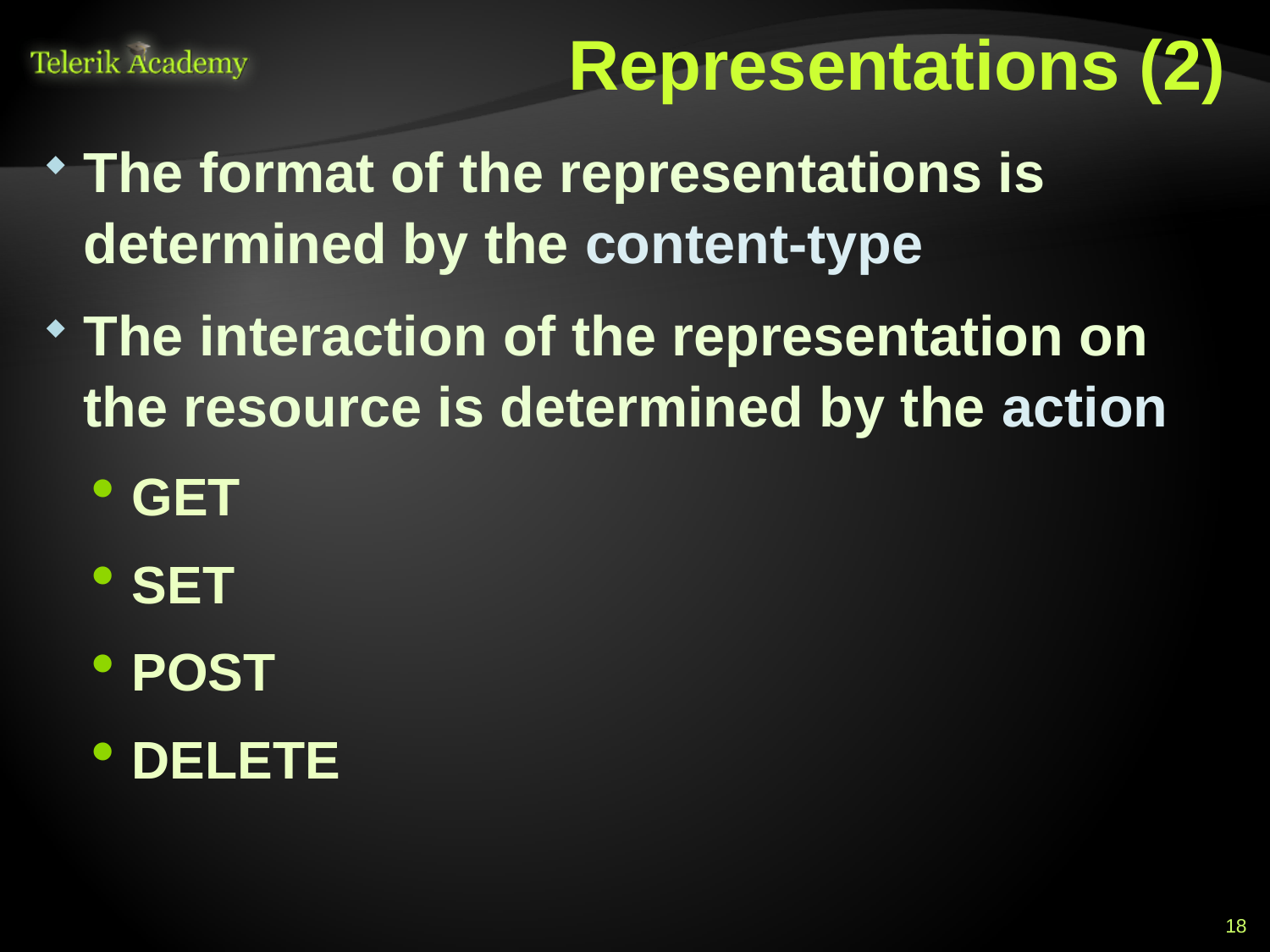

# Representations (2)
The format of the representations is determined by the content-type
The interaction of the representation on the resource is determined by the action
GET
SET
POST
DELETE
18